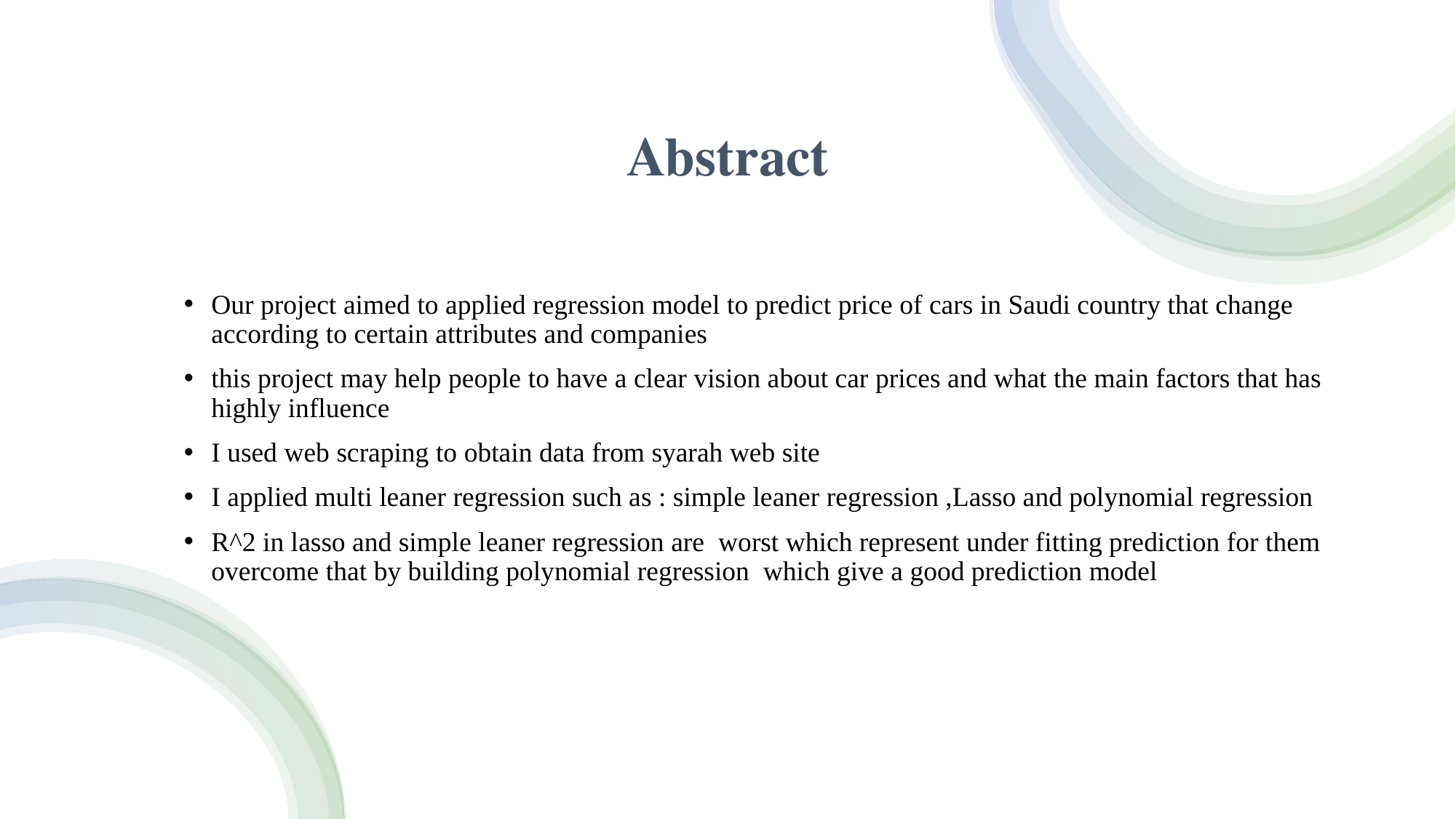

# Abstract
Our project aimed to applied regression model to predict price of cars in Saudi country that change according to certain attributes and companies
this project may help people to have a clear vision about car prices and what the main factors that has highly influence
I used web scraping to obtain data from syarah web site
I applied multi leaner regression such as : simple leaner regression ,Lasso and polynomial regression
R^2 in lasso and simple leaner regression are  worst which represent under fitting prediction for them overcome that by building polynomial regression  which give a good prediction model